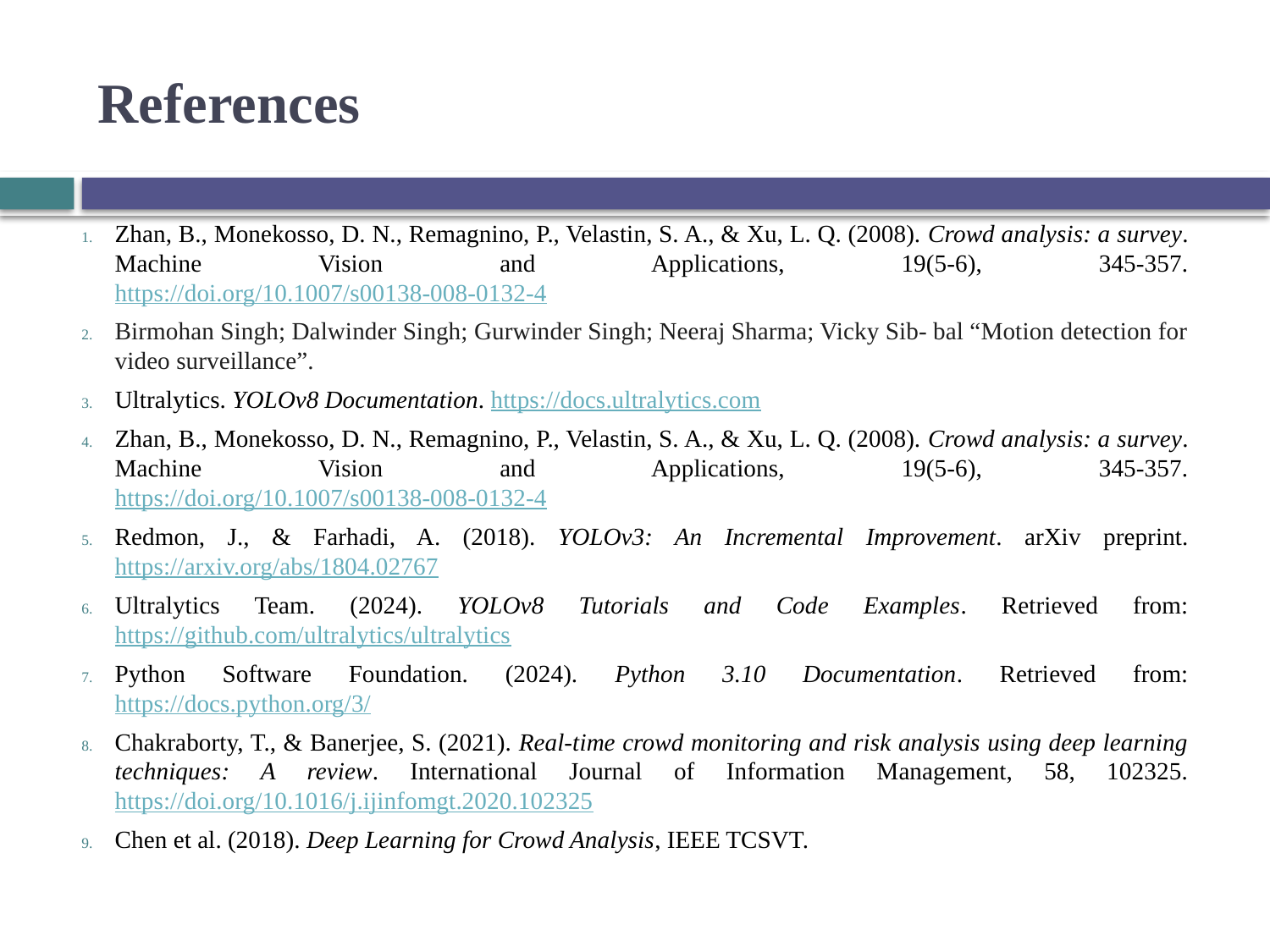

# References
Zhan, B., Monekosso, D. N., Remagnino, P., Velastin, S. A., & Xu, L. Q. (2008). Crowd analysis: a survey. Machine Vision and Applications, 19(5-6), 345-357.
https://doi.org/10.1007/s00138-008-0132-4
Birmohan Singh; Dalwinder Singh; Gurwinder Singh; Neeraj Sharma; Vicky Sib- bal “Motion detection for video surveillance”.
Ultralytics. YOLOv8 Documentation. https://docs.ultralytics.com
Zhan, B., Monekosso, D. N., Remagnino, P., Velastin, S. A., & Xu, L. Q. (2008). Crowd analysis: a survey. Machine Vision and Applications, 19(5-6), 345-357.
https://doi.org/10.1007/s00138-008-0132-4
Redmon, J., & Farhadi, A. (2018). YOLOv3: An Incremental Improvement. arXiv preprint.
https://arxiv.org/abs/1804.02767
Ultralytics Team. (2024). YOLOv8 Tutorials and Code Examples. Retrieved from:
https://github.com/ultralytics/ultralytics
Python Software Foundation. (2024). Python 3.10 Documentation. Retrieved from: https://docs.python.org/3/
Chakraborty, T., & Banerjee, S. (2021). Real-time crowd monitoring and risk analysis using deep learning techniques: A review. International Journal of Information Management, 58, 102325. https://doi.org/10.1016/j.ijinfomgt.2020.102325
Chen et al. (2018). Deep Learning for Crowd Analysis, IEEE TCSVT.